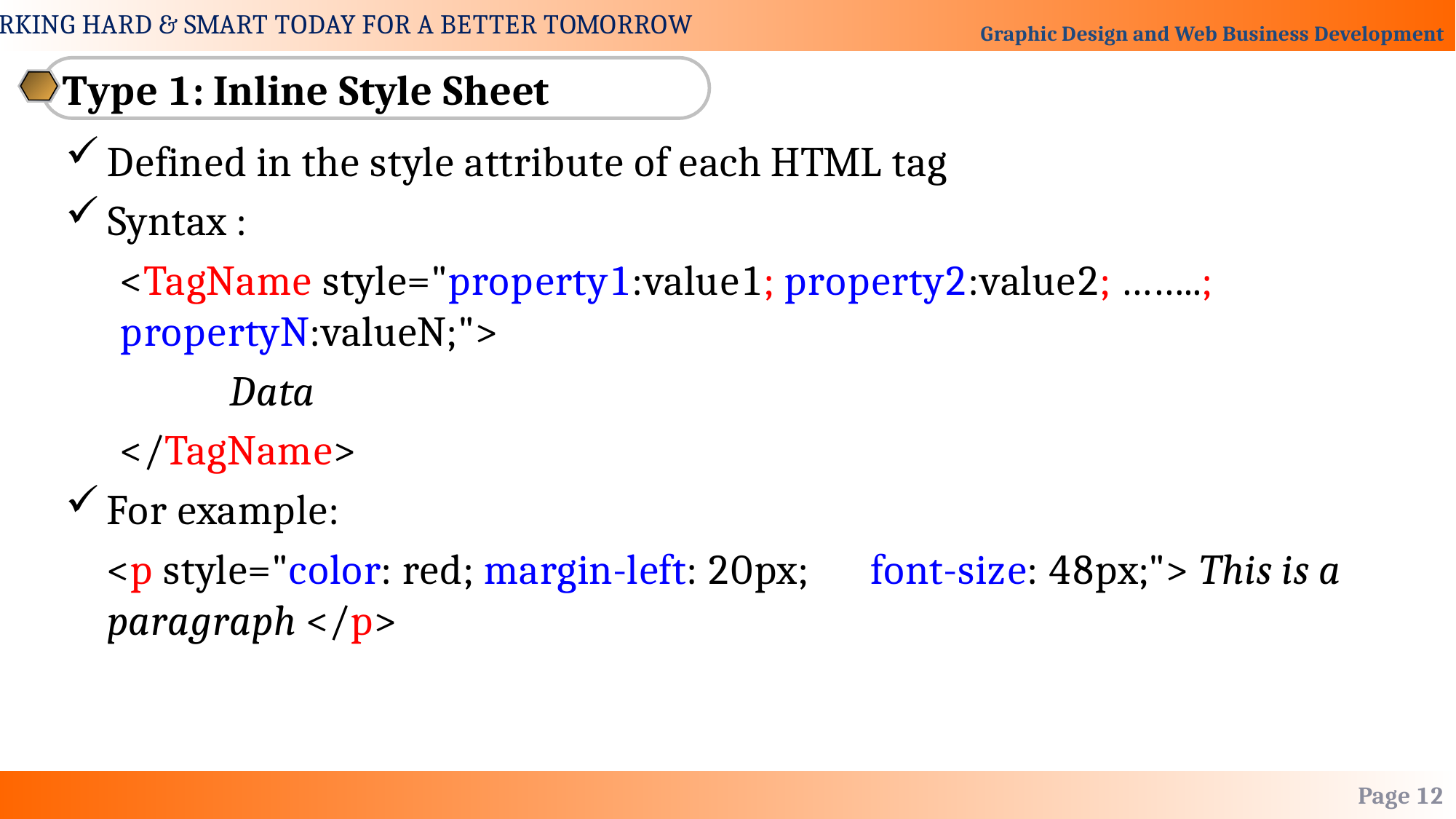

Type 1: Inline Style Sheet

Defined in the style attribute of each HTML tag
Syntax :
<TagName style="property1:value1; property2:value2; ……..; propertyN:valueN;">
	Data
</TagName>
For example:
	<p style="color: red; margin-left: 20px; 	font-size: 48px;"> This is a paragraph </p>
Page 12